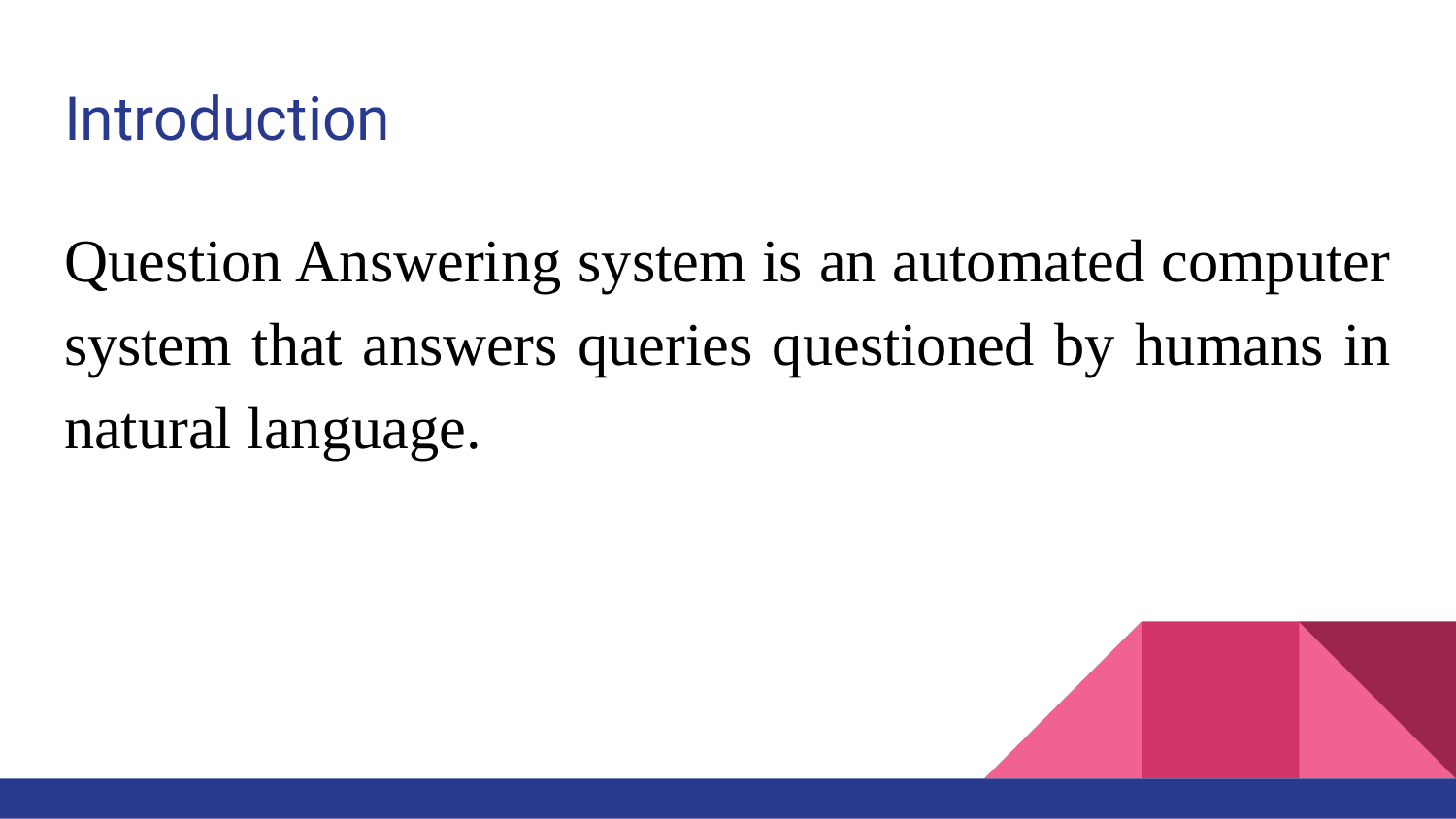

# Introduction
Question Answering system is an automated computer system that answers queries questioned by humans in natural language.